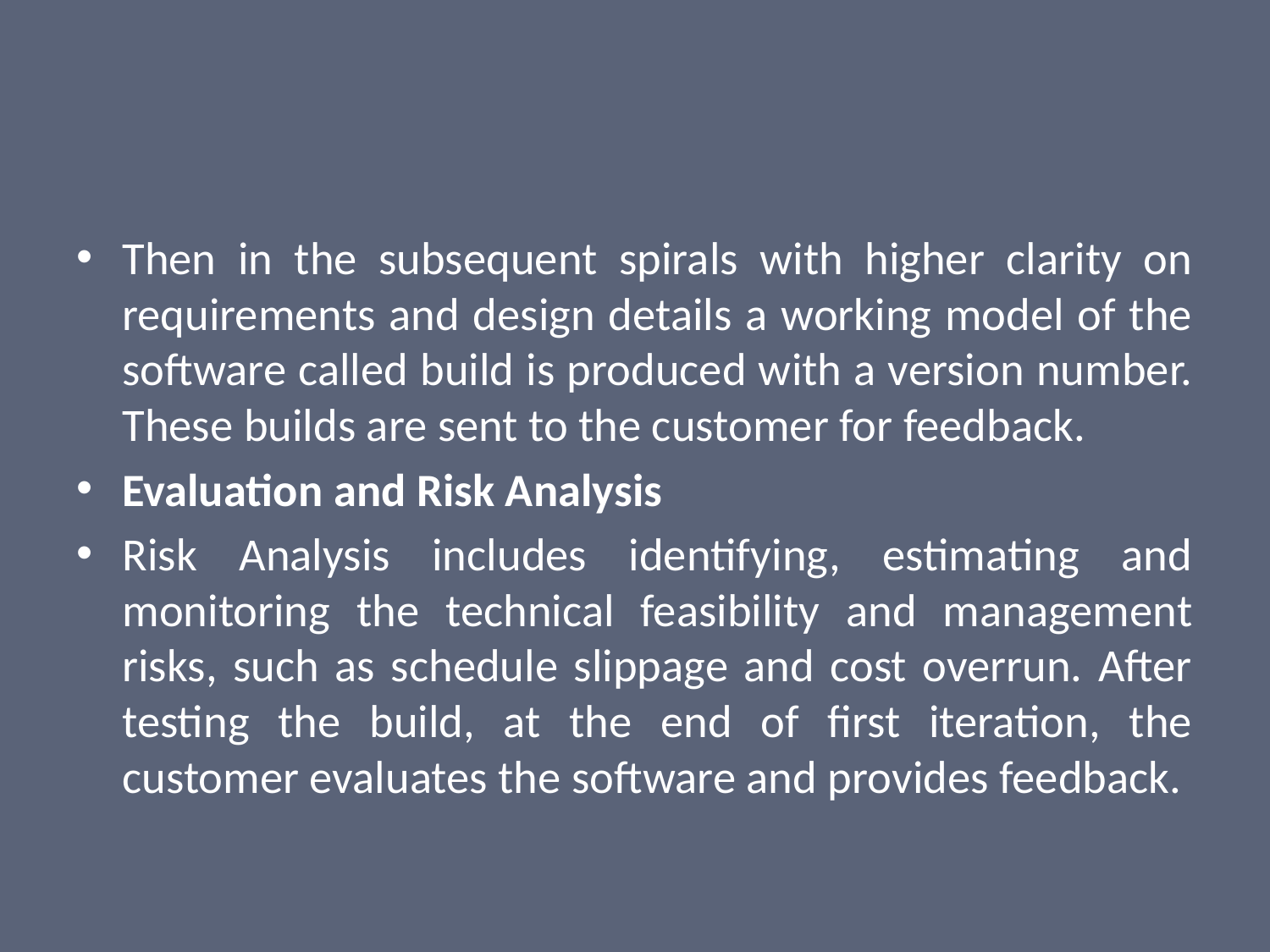

#
Then in the subsequent spirals with higher clarity on requirements and design details a working model of the software called build is produced with a version number. These builds are sent to the customer for feedback.
Evaluation and Risk Analysis
Risk Analysis includes identifying, estimating and monitoring the technical feasibility and management risks, such as schedule slippage and cost overrun. After testing the build, at the end of first iteration, the customer evaluates the software and provides feedback.